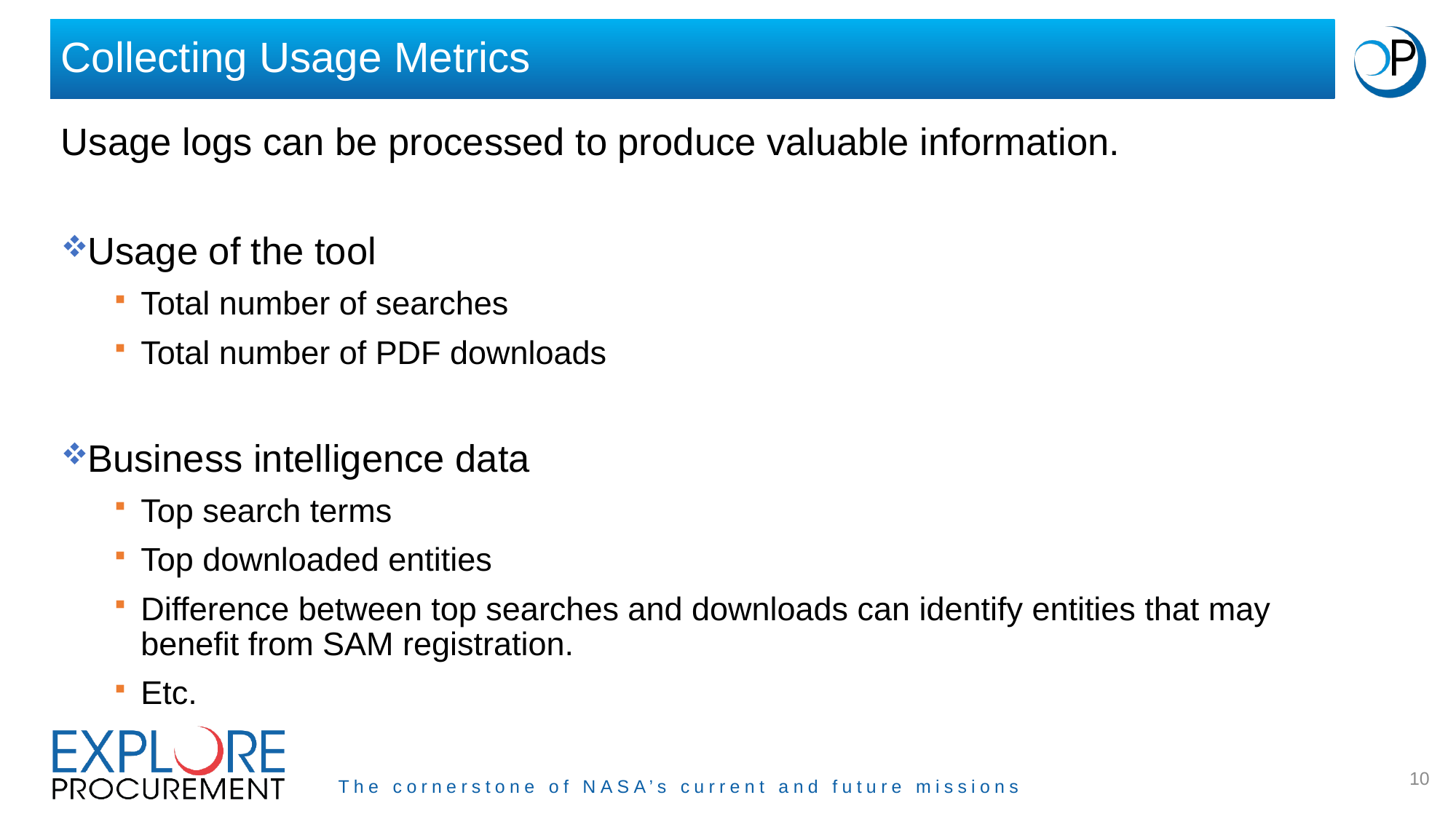

# Collecting Usage Metrics
Usage logs can be processed to produce valuable information.

Usage of the tool
Total number of searches
Total number of PDF downloads

Business intelligence data
Top search terms
Top downloaded entities
Difference between top searches and downloads can identify entities that may benefit from SAM registration.
Etc.
10